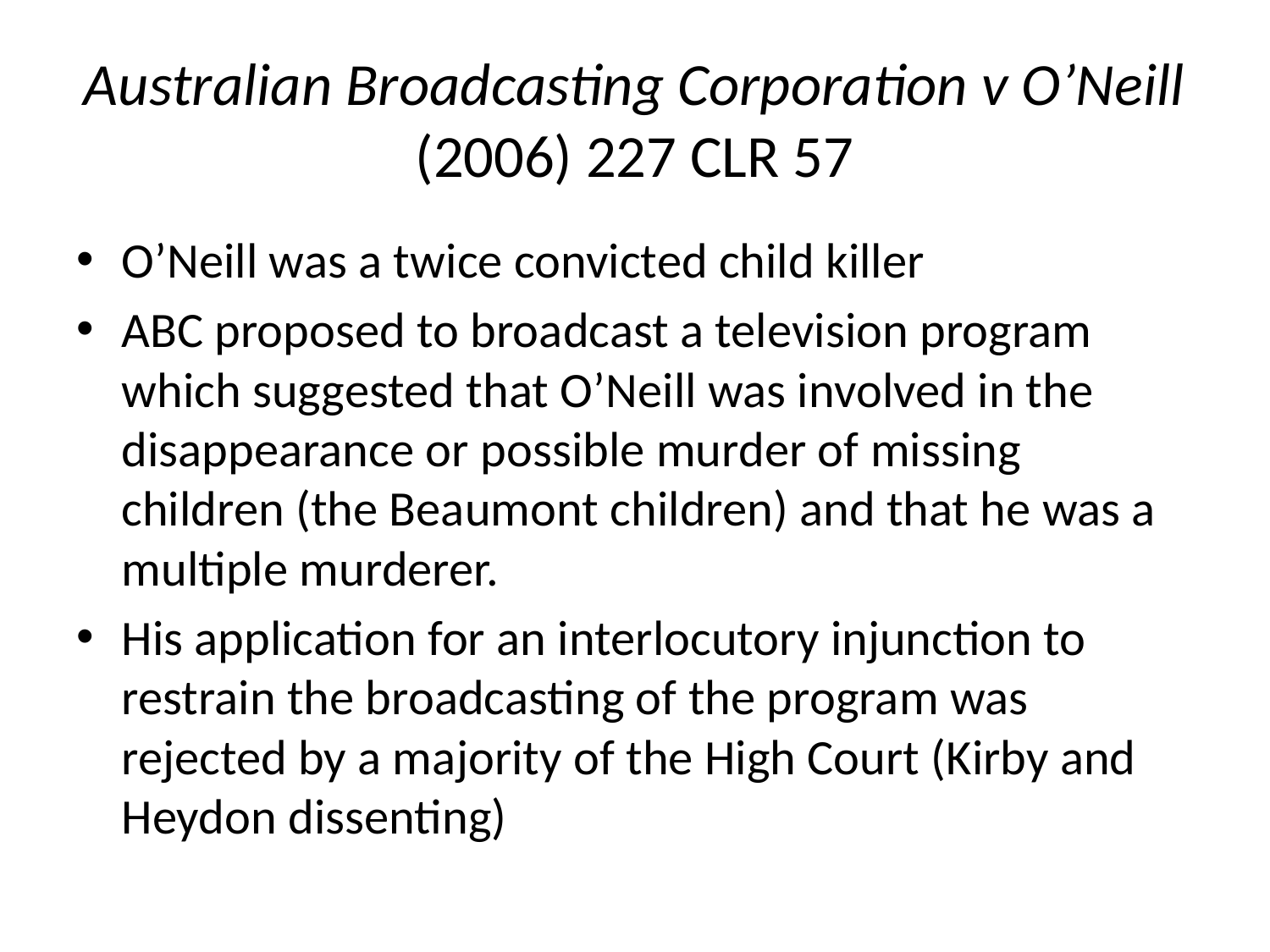

# Australian Broadcasting Corporation v O’Neill (2006) 227 CLR 57
O’Neill was a twice convicted child killer
ABC proposed to broadcast a television program which suggested that O’Neill was involved in the disappearance or possible murder of missing children (the Beaumont children) and that he was a multiple murderer.
His application for an interlocutory injunction to restrain the broadcasting of the program was rejected by a majority of the High Court (Kirby and Heydon dissenting)